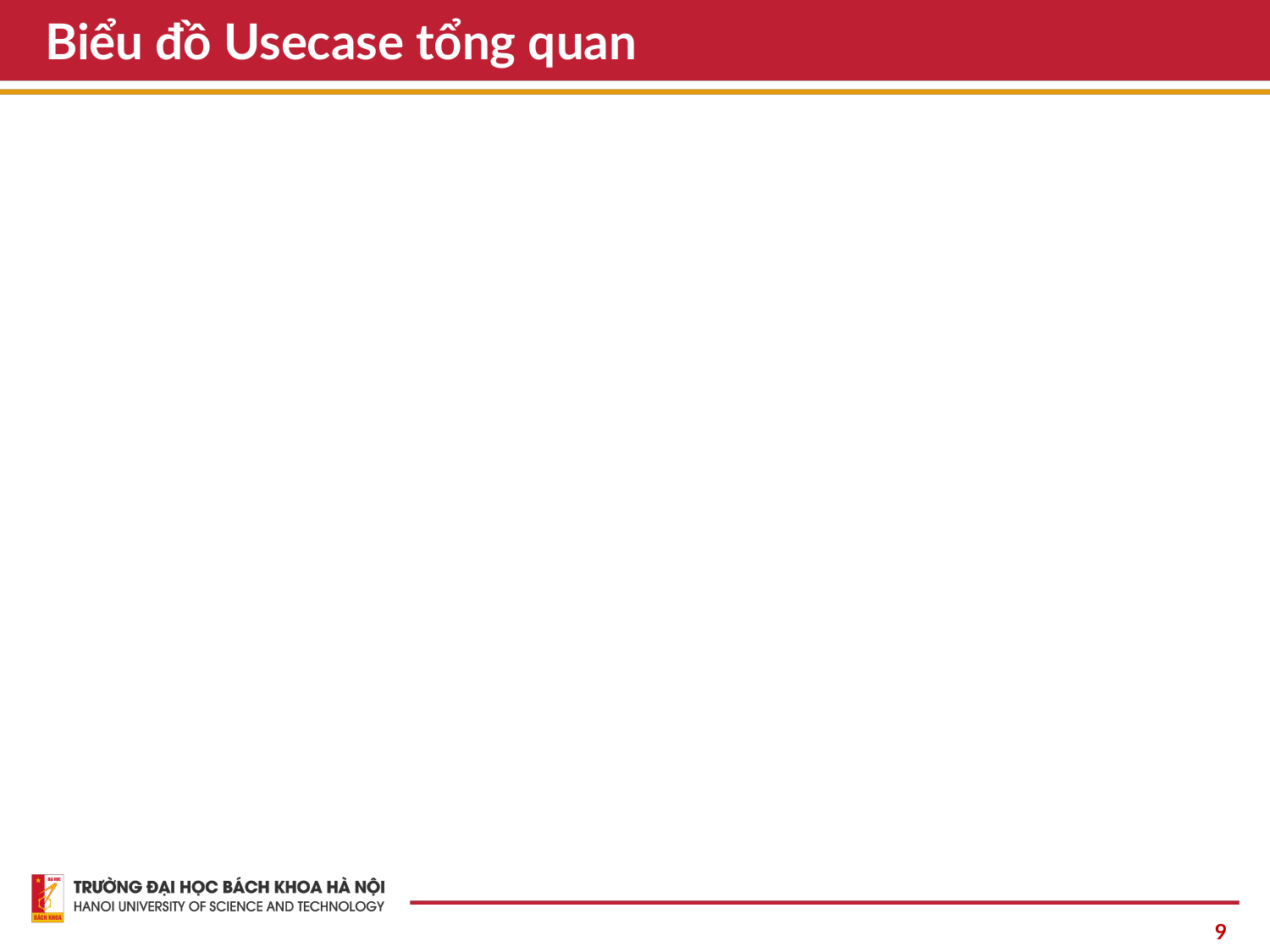

# Biểu đồ Usecase tổng quan

9